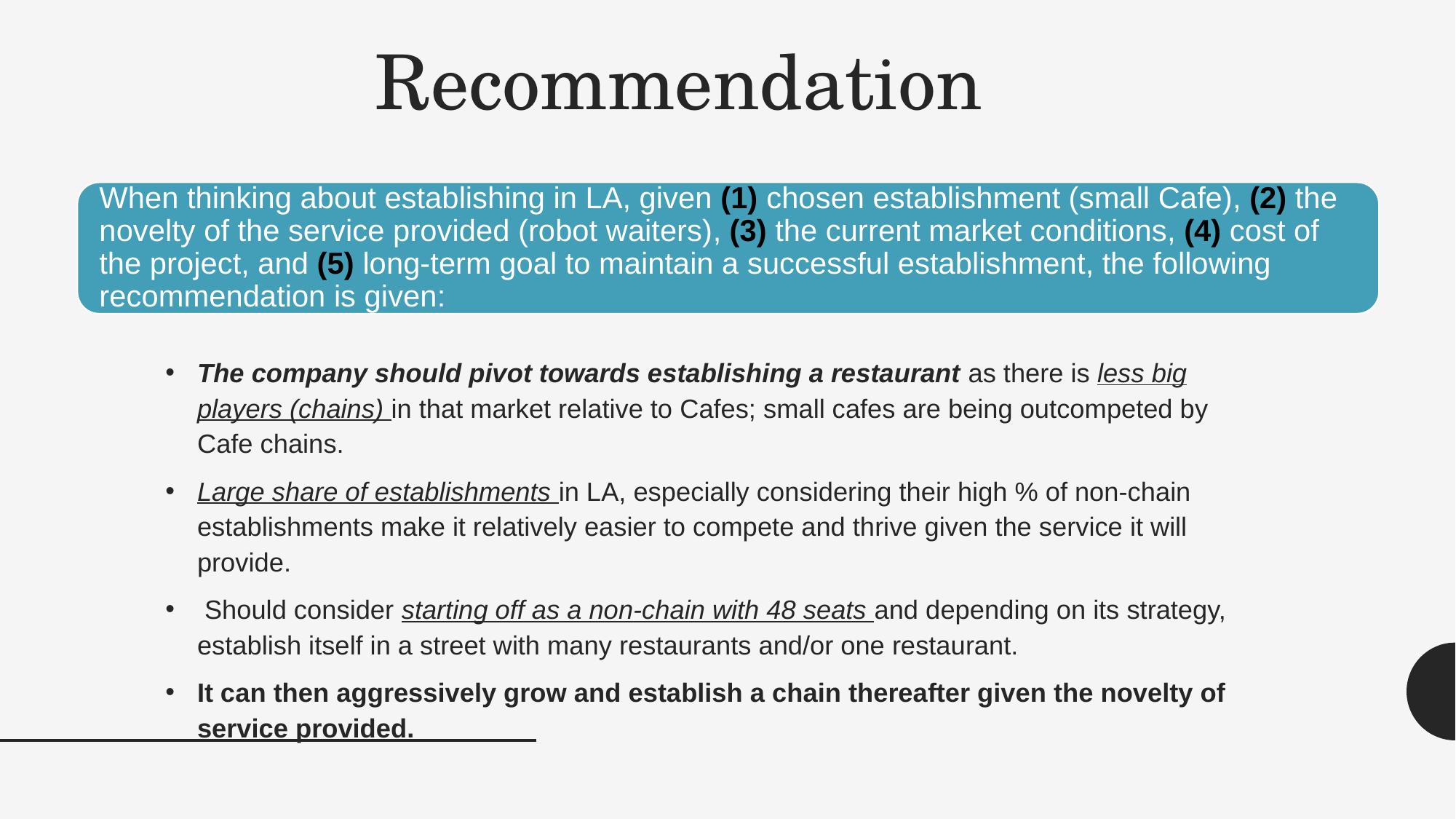

# Recommendation
When thinking about establishing in LA, given (1) chosen establishment (small Cafe), (2) the novelty of the service provided (robot waiters), (3) the current market conditions, (4) cost of the project, and (5) long-term goal to maintain a successful establishment, the following recommendation is given:
The company should pivot towards establishing a restaurant as there is less big players (chains) in that market relative to Cafes; small cafes are being outcompeted by Cafe chains.
Large share of establishments in LA, especially considering their high % of non-chain establishments make it relatively easier to compete and thrive given the service it will provide.
 Should consider starting off as a non-chain with 48 seats and depending on its strategy, establish itself in a street with many restaurants and/or one restaurant.
It can then aggressively grow and establish a chain thereafter given the novelty of service provided.